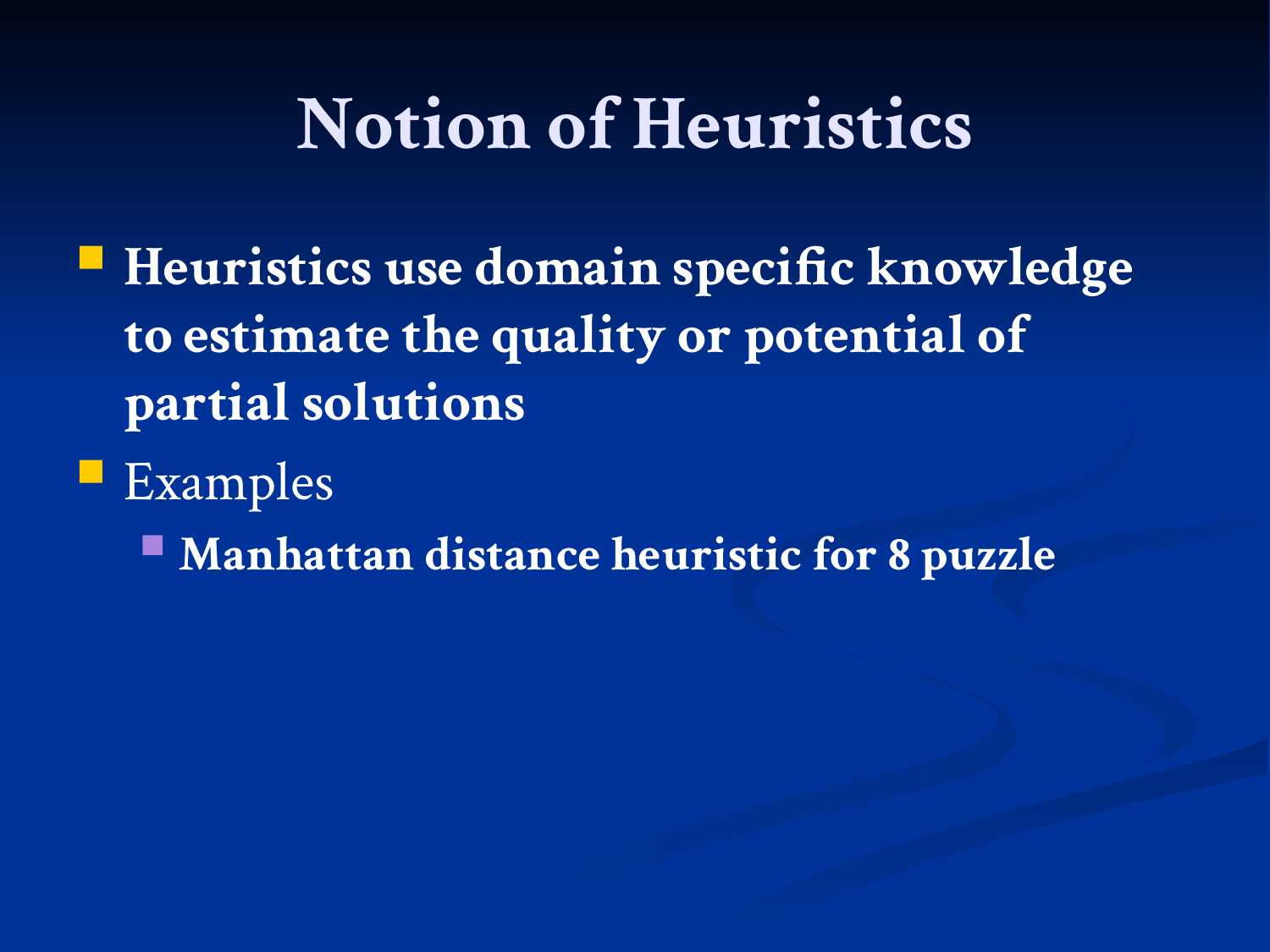

# Notion of Heuristics
Heuristics use domain specific knowledge to estimate the quality or potential of partial solutions
Examples
Manhattan distance heuristic for 8 puzzle